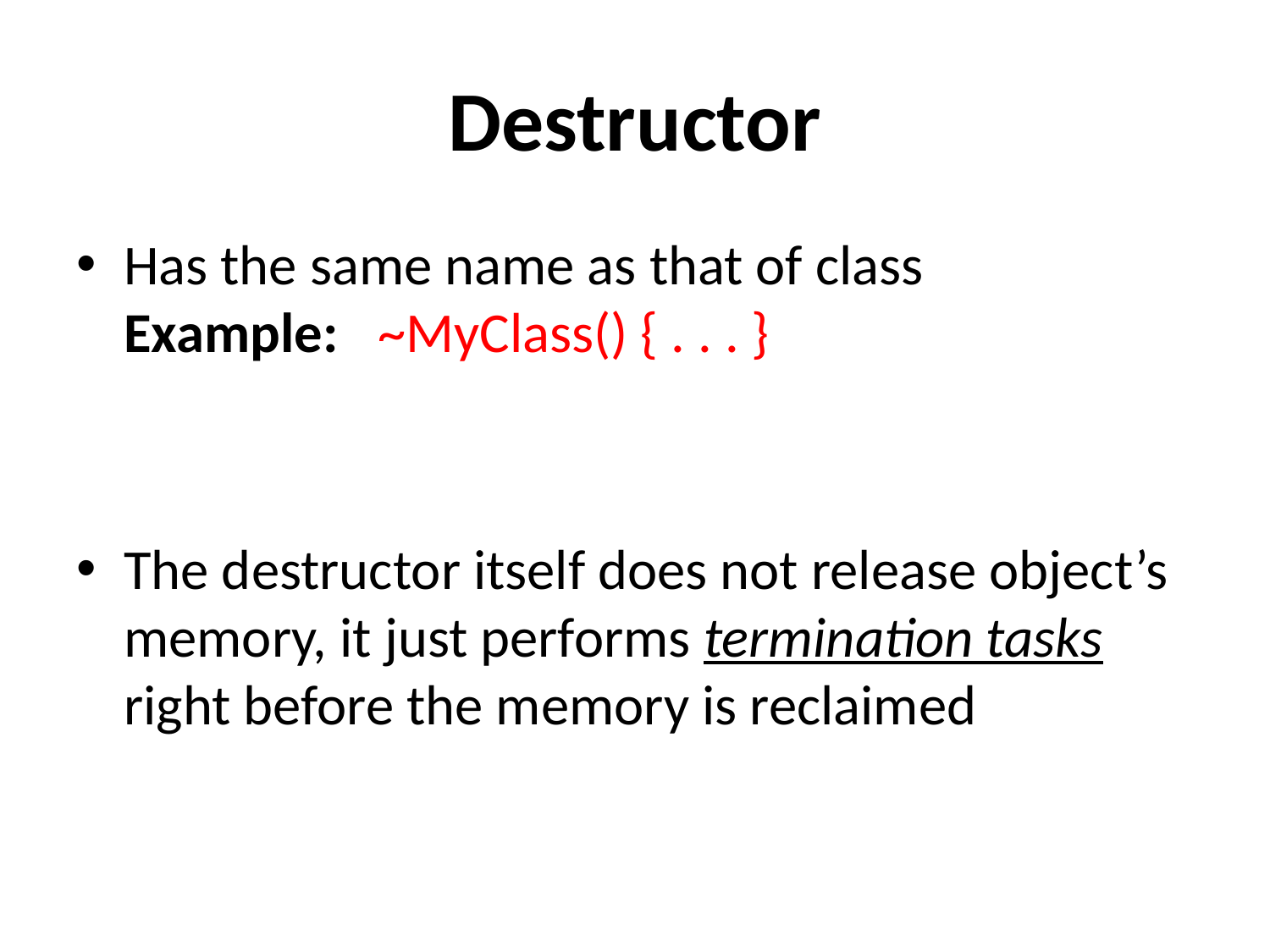

# Destructor
Has the same name as that of class
Example:	~MyClass() { . . . }

The destructor itself does not release object’s memory, it just performs termination tasks right before the memory is reclaimed